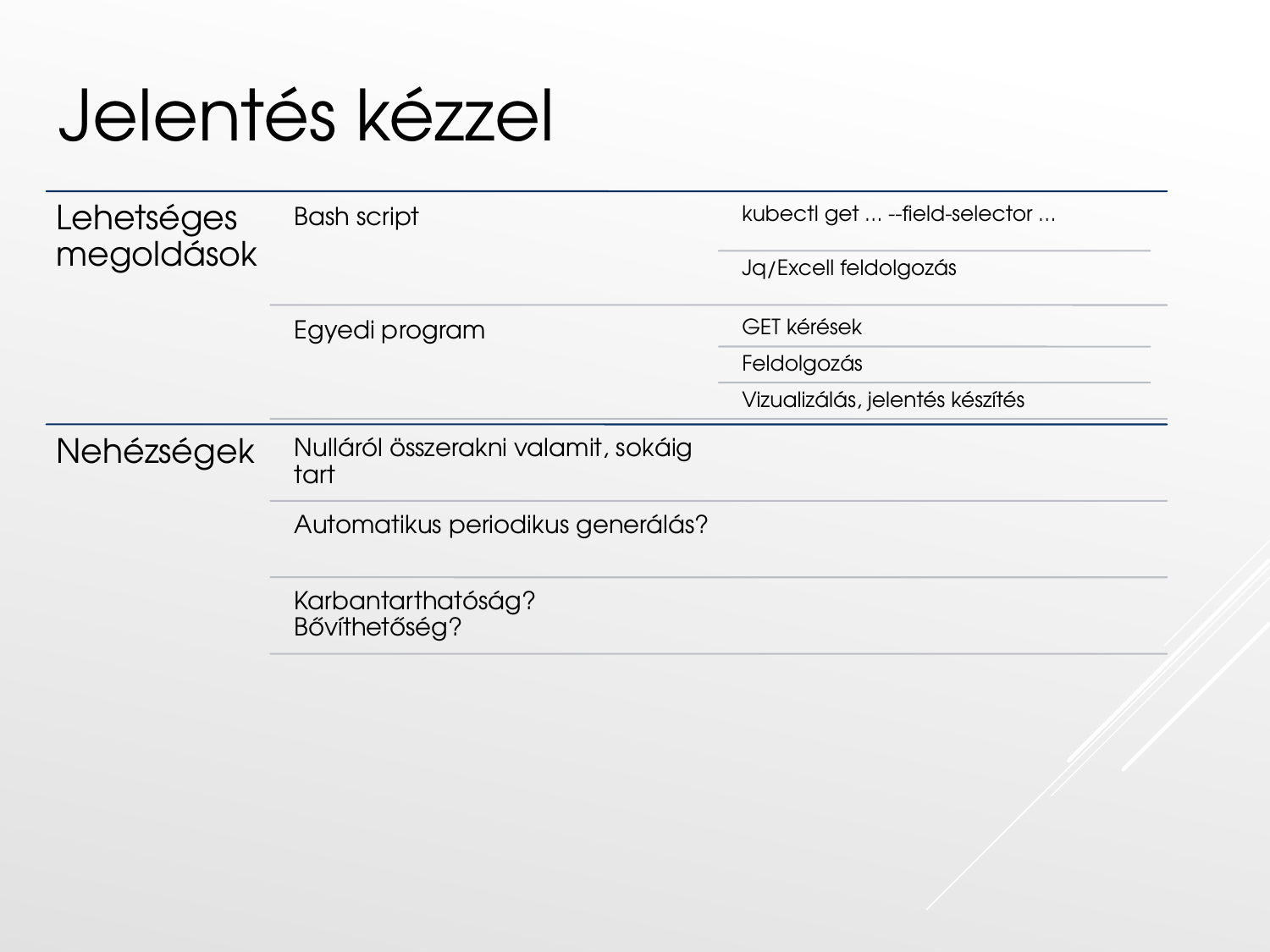

# Jelentés kézzel
Lehetséges megoldások
Bash script
kubectl get … --field-selector …
Jq/Excell feldolgozás
Egyedi program
GET kérések
Feldolgozás
Vizualizálás, jelentés készítés
Nehézségek
Nulláról összerakni valamit, sokáig tart
Automatikus periodikus generálás?
Karbantarthatóság? Bővíthetőség?